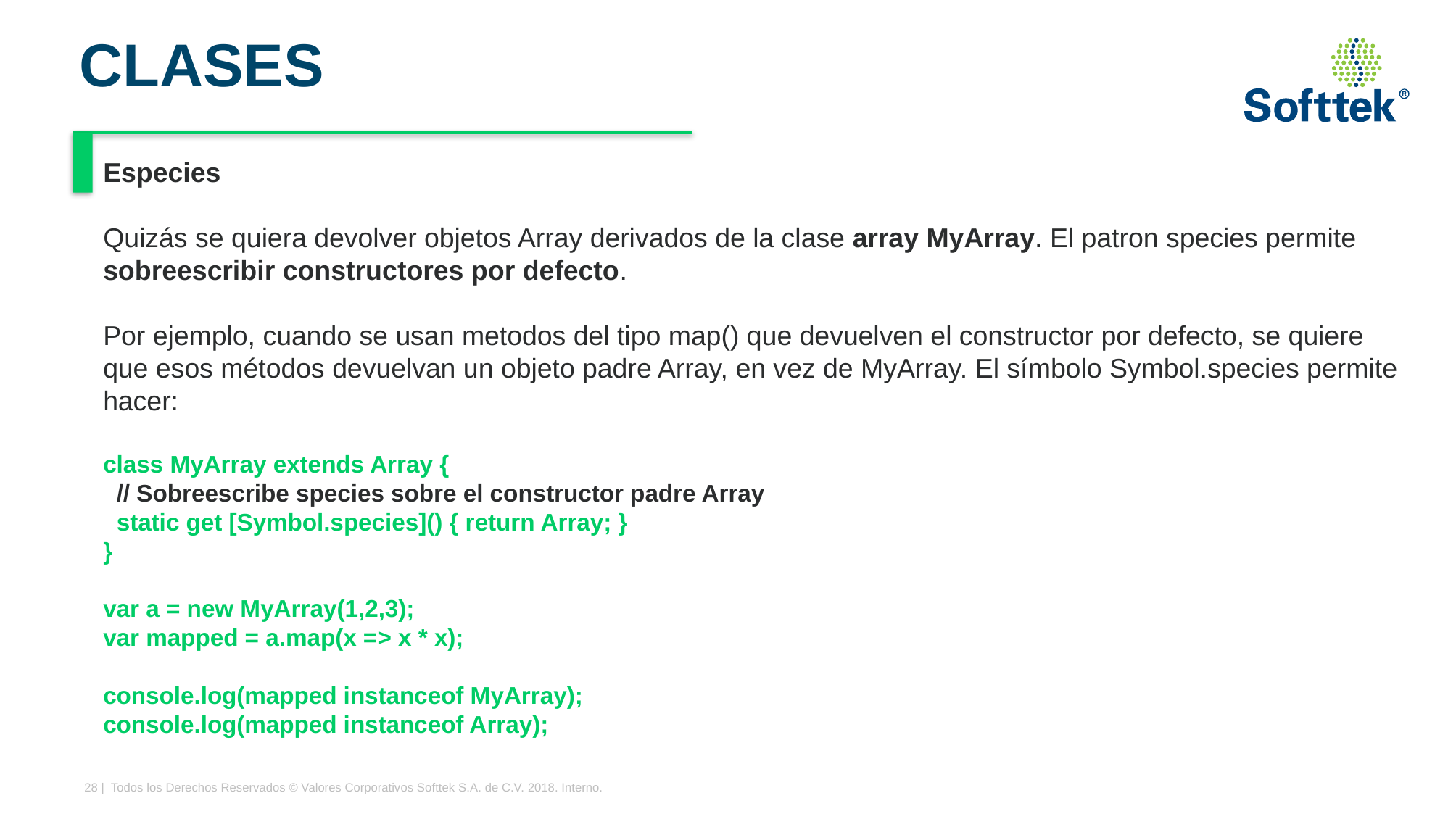

# CLASES

Especies

Quizás se quiera devolver objetos Array derivados de la clase array MyArray. El patron species permite sobreescribir constructores por defecto.

Por ejemplo, cuando se usan metodos del tipo map() que devuelven el constructor por defecto, se quiere que esos métodos devuelvan un objeto padre Array, en vez de MyArray. El símbolo Symbol.species permite hacer:

class MyArray extends Array {
  // Sobreescribe species sobre el constructor padre Array
  static get [Symbol.species]() { return Array; }
}

var a = new MyArray(1,2,3);
var mapped = a.map(x => x * x);

console.log(mapped instanceof MyArray);
console.log(mapped instanceof Array);